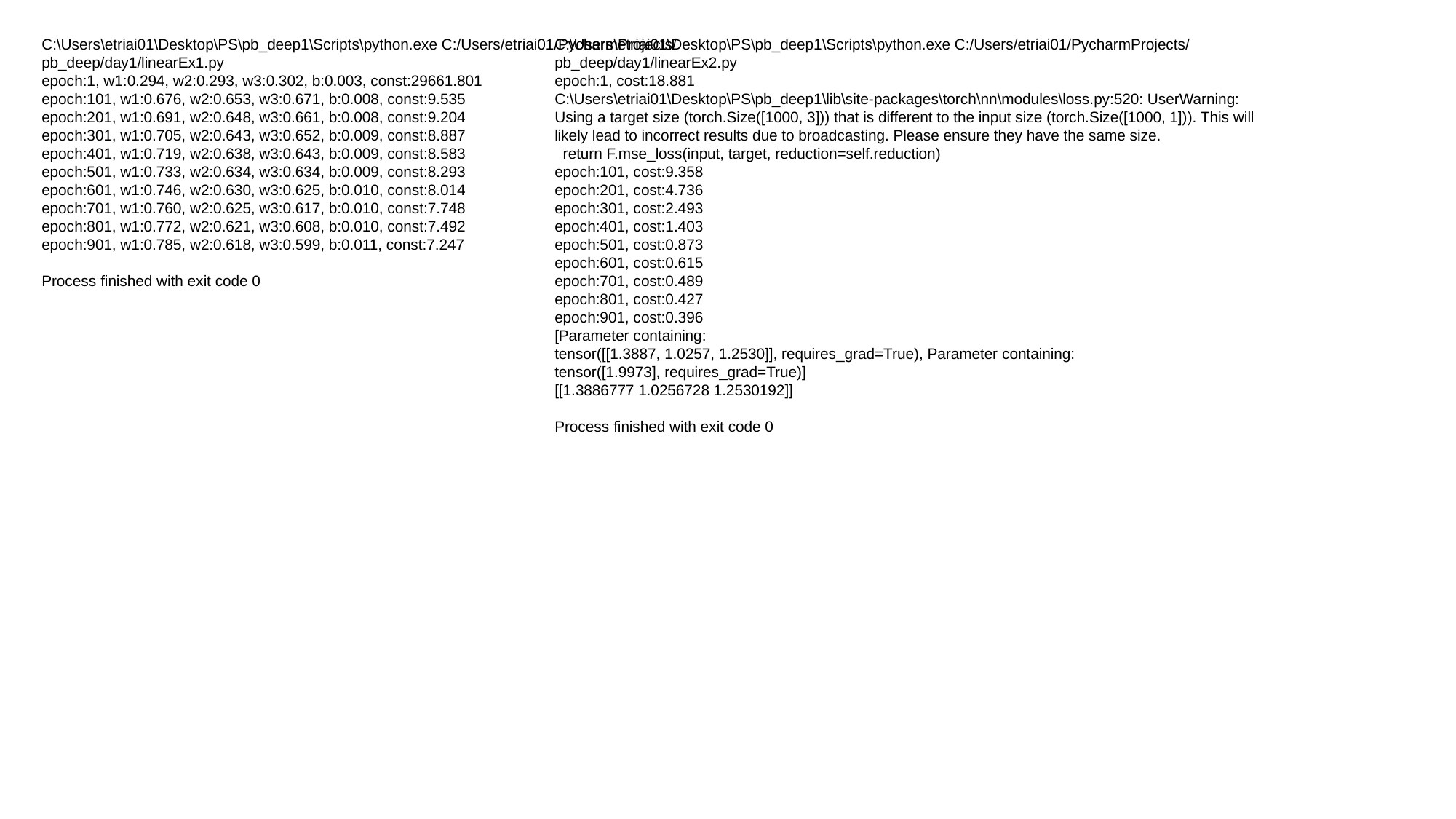

C:\Users\etriai01\Desktop\PS\pb_deep1\Scripts\python.exe C:/Users/etriai01/PycharmProjects/pb_deep/day1/linearEx1.py
epoch:1, w1:0.294, w2:0.293, w3:0.302, b:0.003, const:29661.801
epoch:101, w1:0.676, w2:0.653, w3:0.671, b:0.008, const:9.535
epoch:201, w1:0.691, w2:0.648, w3:0.661, b:0.008, const:9.204
epoch:301, w1:0.705, w2:0.643, w3:0.652, b:0.009, const:8.887
epoch:401, w1:0.719, w2:0.638, w3:0.643, b:0.009, const:8.583
epoch:501, w1:0.733, w2:0.634, w3:0.634, b:0.009, const:8.293
epoch:601, w1:0.746, w2:0.630, w3:0.625, b:0.010, const:8.014
epoch:701, w1:0.760, w2:0.625, w3:0.617, b:0.010, const:7.748
epoch:801, w1:0.772, w2:0.621, w3:0.608, b:0.010, const:7.492
epoch:901, w1:0.785, w2:0.618, w3:0.599, b:0.011, const:7.247

Process finished with exit code 0
C:\Users\etriai01\Desktop\PS\pb_deep1\Scripts\python.exe C:/Users/etriai01/PycharmProjects/pb_deep/day1/linearEx2.py
epoch:1, cost:18.881
C:\Users\etriai01\Desktop\PS\pb_deep1\lib\site-packages\torch\nn\modules\loss.py:520: UserWarning: Using a target size (torch.Size([1000, 3])) that is different to the input size (torch.Size([1000, 1])). This will likely lead to incorrect results due to broadcasting. Please ensure they have the same size.
  return F.mse_loss(input, target, reduction=self.reduction)
epoch:101, cost:9.358
epoch:201, cost:4.736
epoch:301, cost:2.493
epoch:401, cost:1.403
epoch:501, cost:0.873
epoch:601, cost:0.615
epoch:701, cost:0.489
epoch:801, cost:0.427
epoch:901, cost:0.396
[Parameter containing:
tensor([[1.3887, 1.0257, 1.2530]], requires_grad=True), Parameter containing:
tensor([1.9973], requires_grad=True)]
[[1.3886777 1.0256728 1.2530192]]

Process finished with exit code 0